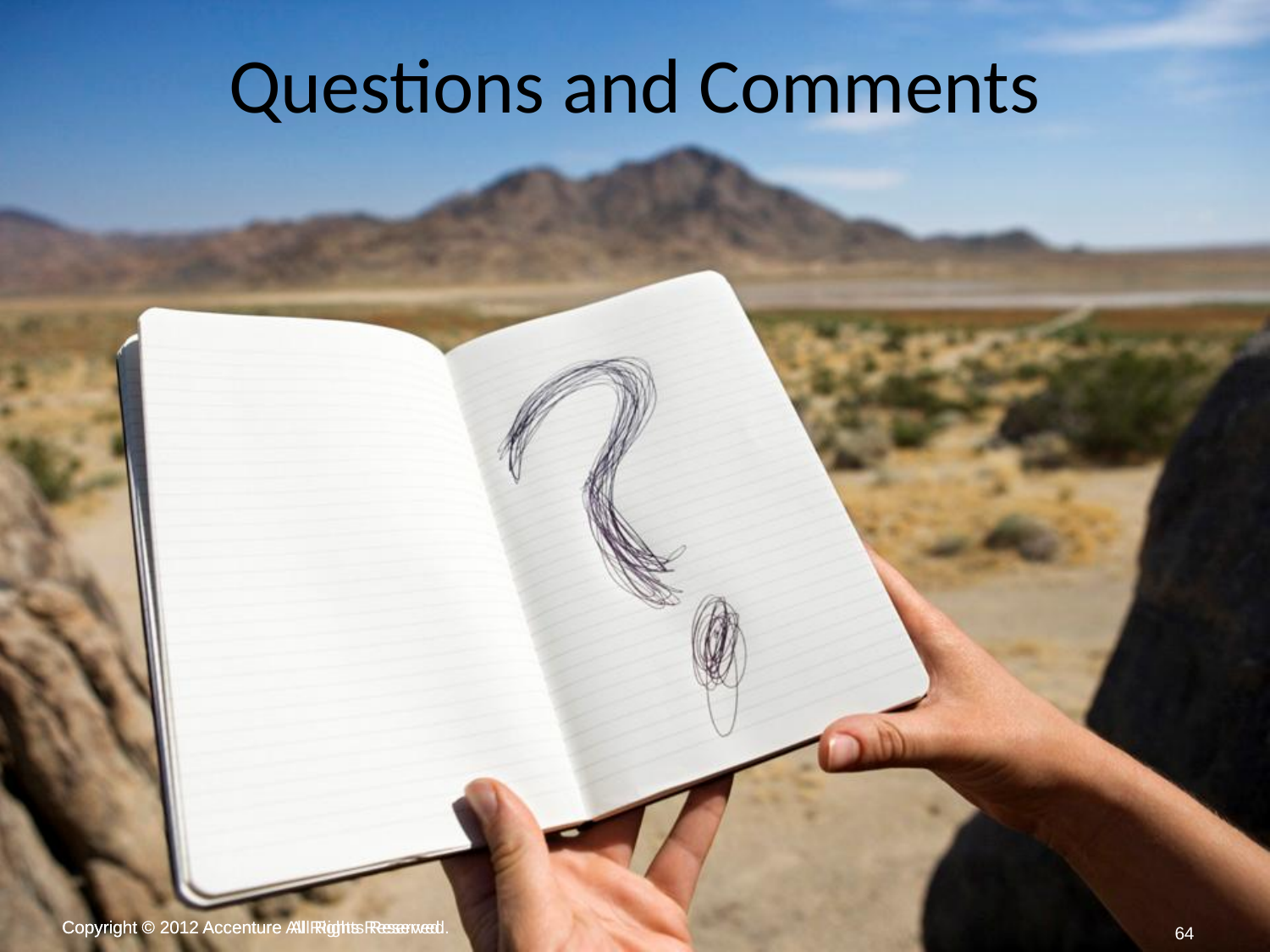

# Questions and Comments
64
Copyright © 2012 Accenture All Rights Reserved.